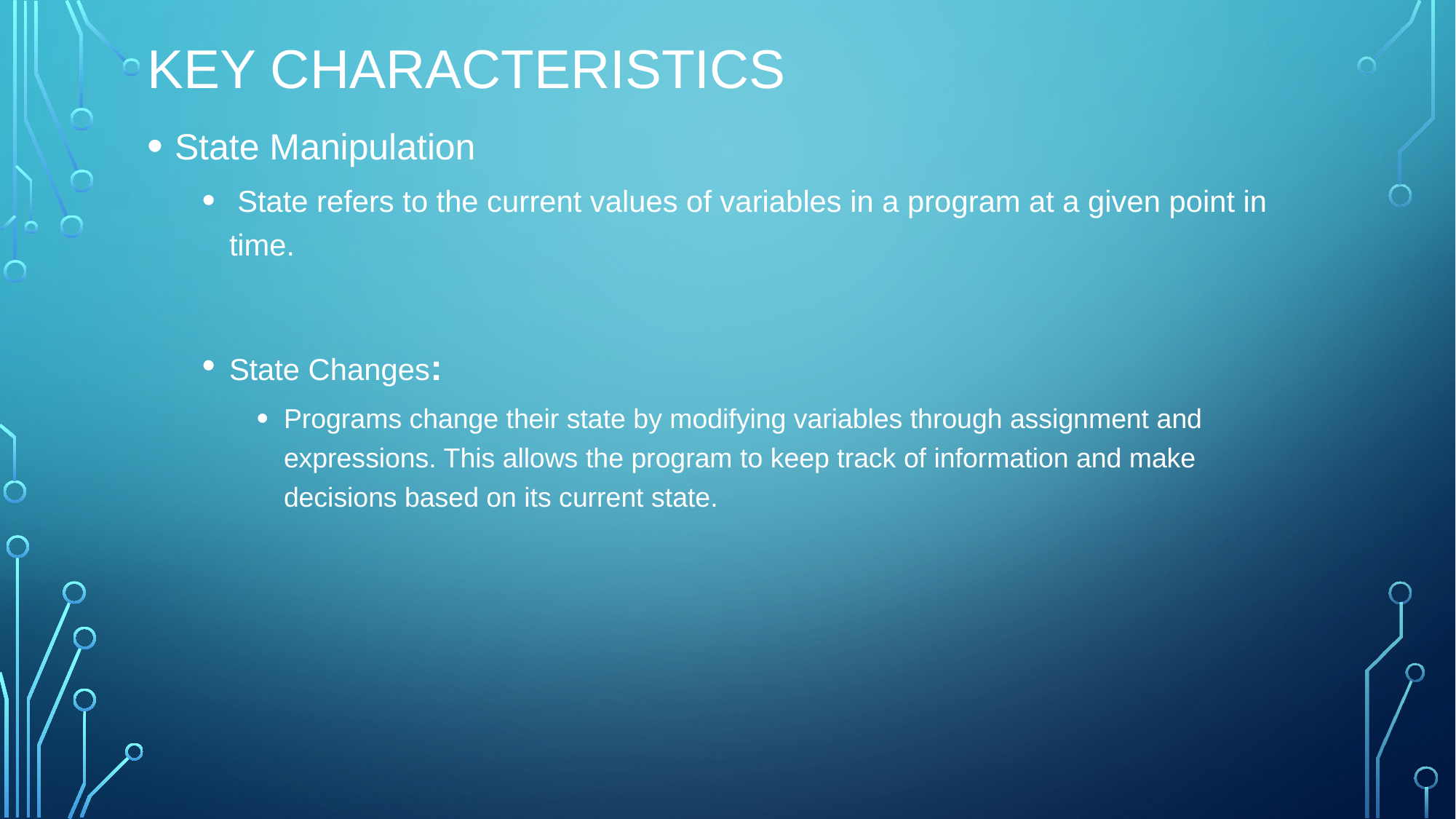

# Key Characteristics
State Manipulation
 State refers to the current values of variables in a program at a given point in time.

State Changes:
Programs change their state by modifying variables through assignment and expressions. This allows the program to keep track of information and make decisions based on its current state.